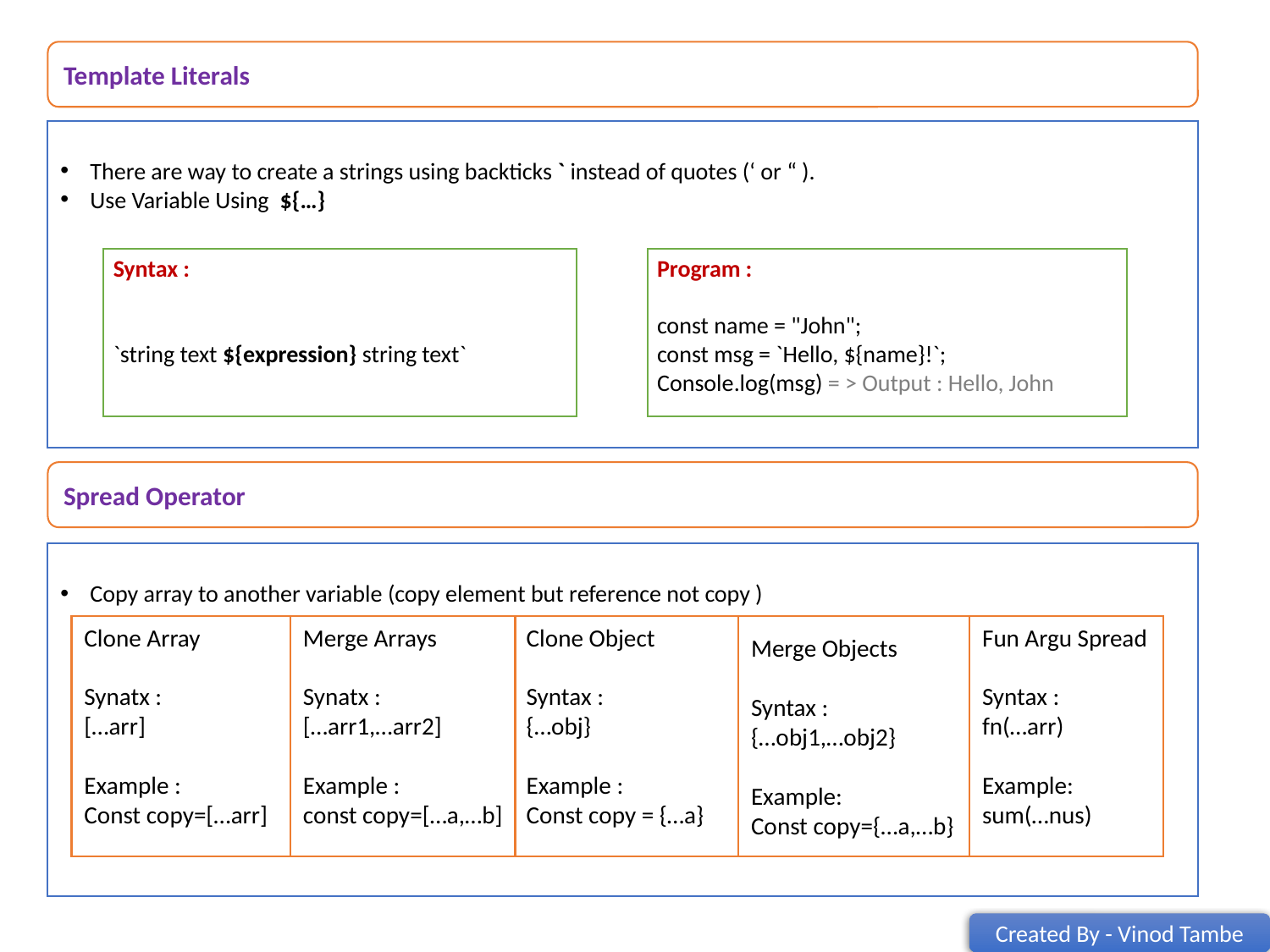

Template Literals

There are way to create a strings using backticks ` instead of quotes (‘ or “ ).
Use Variable Using  ${…}

Syntax :

`string text ${expression} string text`

Program :

const name = "John";
const msg = `Hello, ${name}!`;
Console.log(msg) = > Output : Hello, John
Spread Operator

Copy array to another variable (copy element but reference not copy )

Clone Array

Synatx :
[…arr]

Example :
Const copy=[…arr]
Merge Arrays

Synatx :
[…arr1,…arr2]

Example :
const copy=[…a,…b]
Clone Object

Syntax :
{…obj}

Example :
Const copy = {…a}
Merge Objects

Syntax :
{…obj1,…obj2}

Example:
Const copy={…a,…b}
Fun Argu Spread

Syntax :
fn(…arr)

Example:
sum(…nus)
Created By - Vinod Tambe